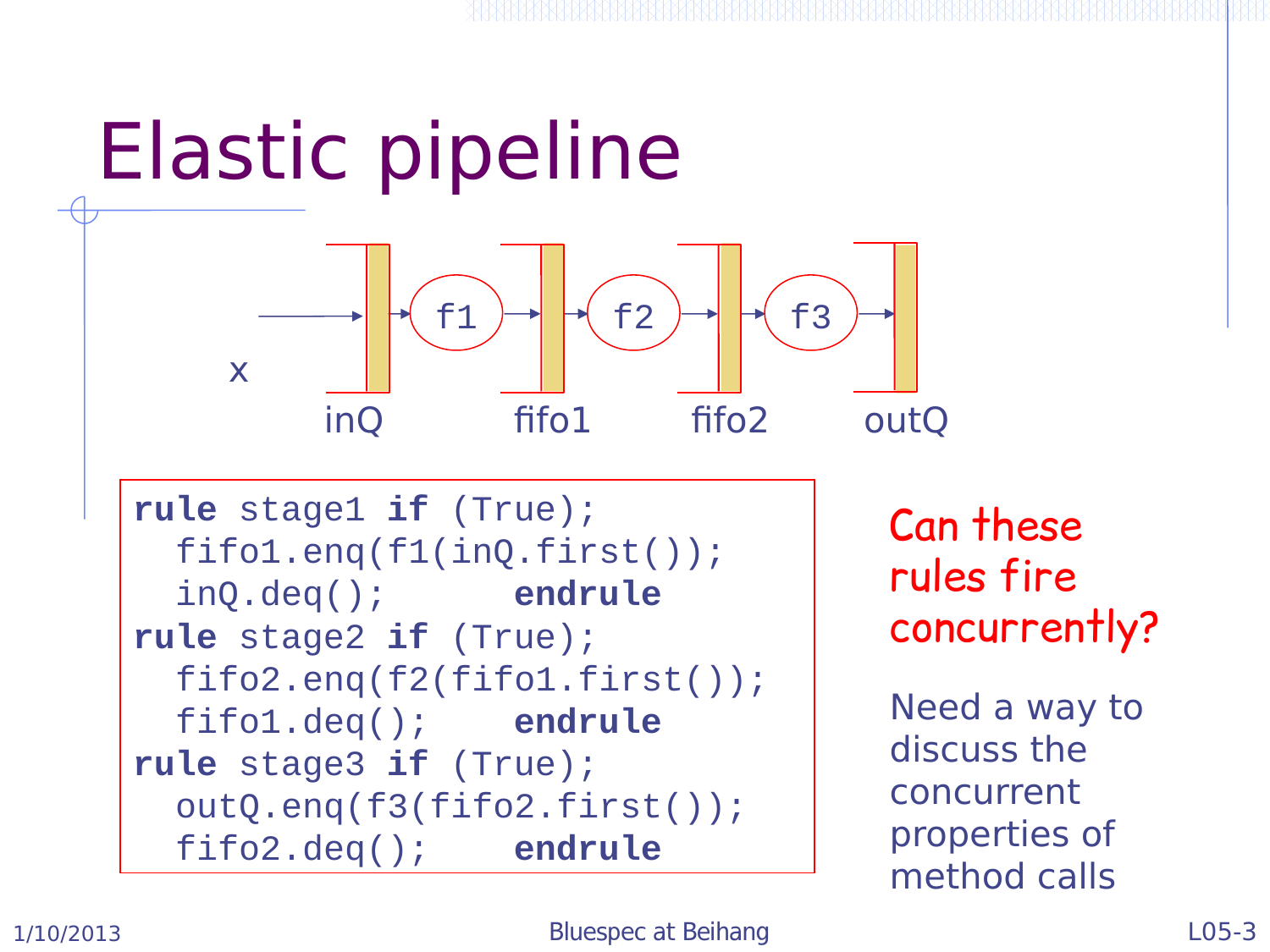

# Elastic pipeline

f1

f2

f3

x
inQ
fifo1
fifo2
outQ
rule stage1 if (True);
  fifo1.enq(f1(inQ.first());
  inQ.deq();	endrule
rule stage2 if (True);
  fifo2.enq(f2(fifo1.first());
  fifo1.deq();	endrule
rule stage3 if (True);
  outQ.enq(f3(fifo2.first());
  fifo2.deq();	endrule
Can these rules fire concurrently?
Need a way to discuss the concurrent properties of method calls
1/10/2013
Bluespec at Beihang
L05-3